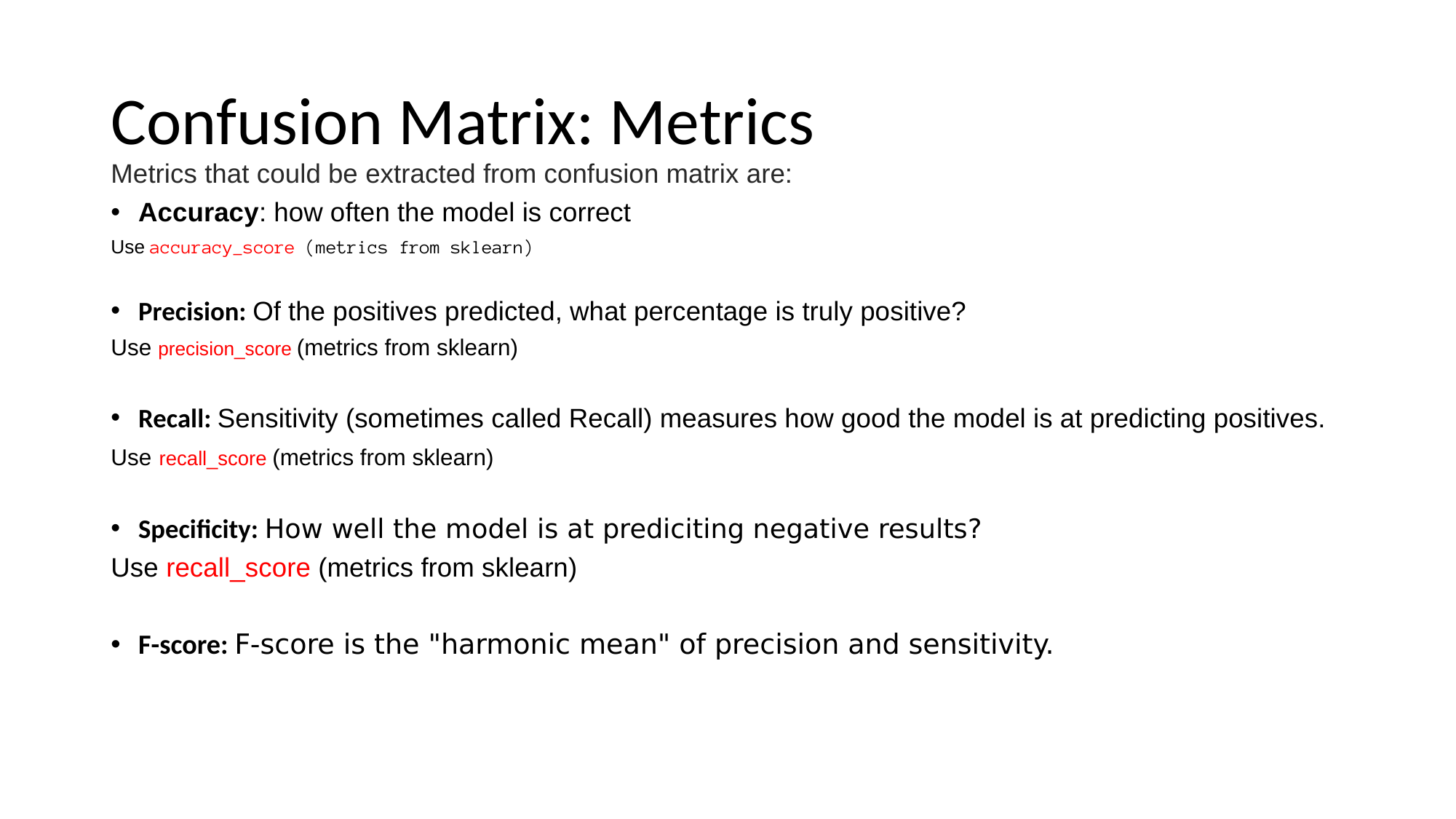

# Confusion Matrix: Metrics
Metrics that could be extracted from confusion matrix are:
Accuracy: how often the model is correct
Use accuracy_score (metrics from sklearn)

Precision: Of the positives predicted, what percentage is truly positive?
Use precision_score (metrics from sklearn)

Recall: Sensitivity (sometimes called Recall) measures how good the model is at predicting positives.
Use recall_score (metrics from sklearn)

Specificity: How well the model is at prediciting negative results?
Use recall_score (metrics from sklearn)

F-score: F-score is the "harmonic mean" of precision and sensitivity.